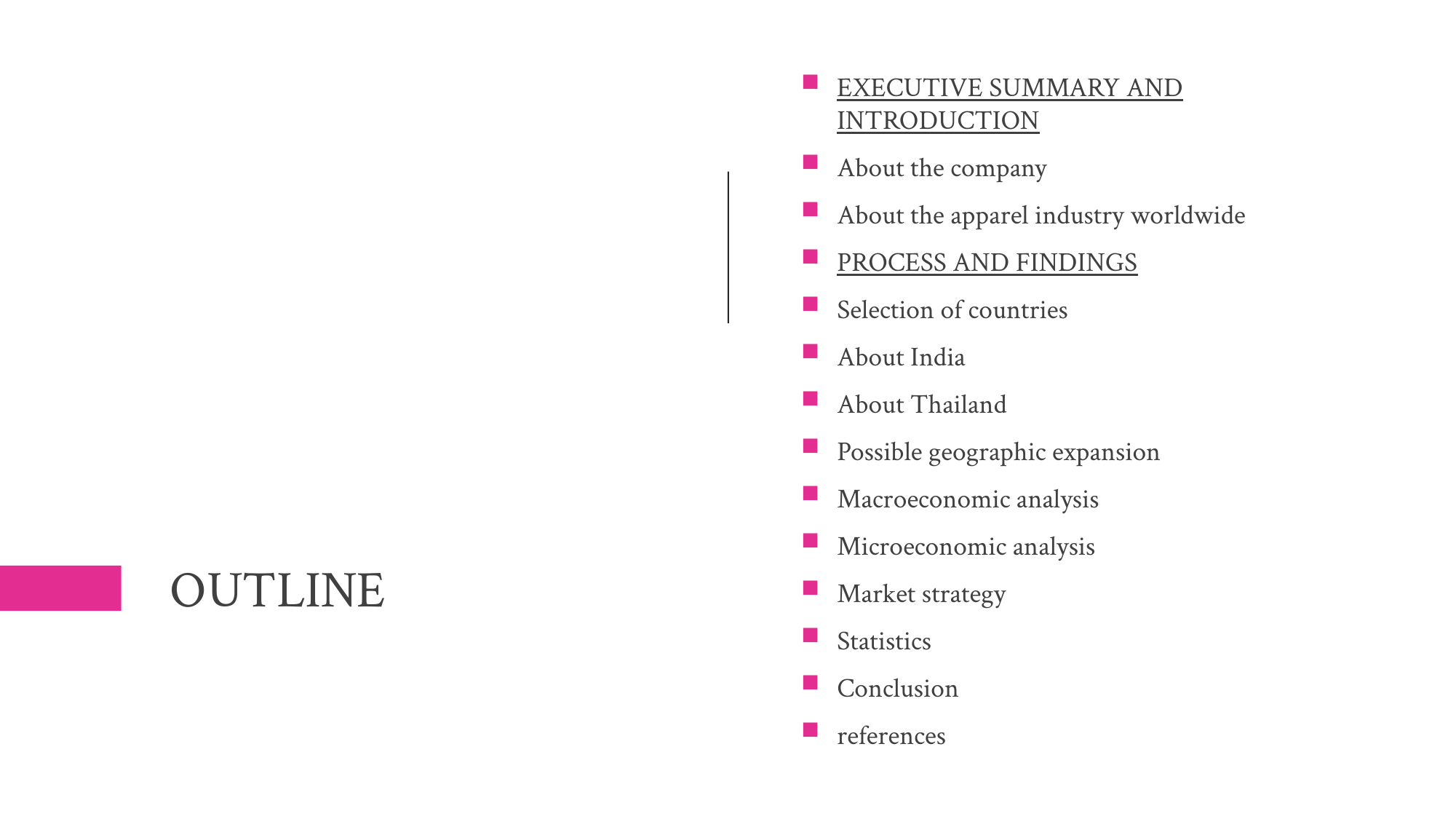

EXECUTIVE SUMMARY AND INTRODUCTION
About the company
About the apparel industry worldwide
PROCESS AND FINDINGS
Selection of countries
About India
About Thailand
Possible geographic expansion
Macroeconomic analysis
Microeconomic analysis
Market strategy
Statistics
Conclusion
references
# Outline